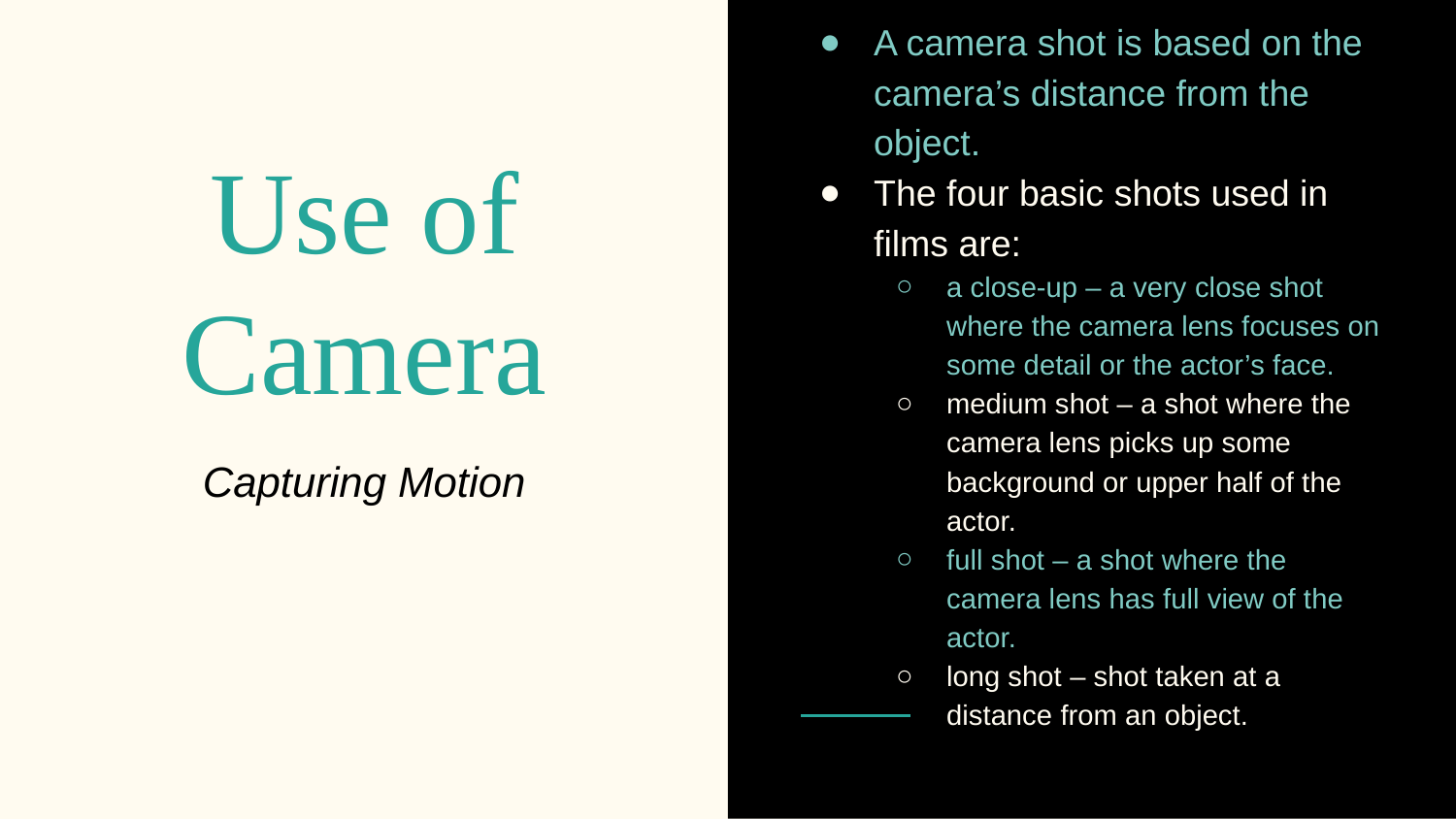

A camera shot is based on the camera’s distance from the object.
The four basic shots used in films are:
a close-up – a very close shot where the camera lens focuses on some detail or the actor’s face.
medium shot – a shot where the camera lens picks up some background or upper half of the actor.
full shot – a shot where the camera lens has full view of the actor.
long shot – shot taken at a distance from an object.

# Use of Camera
Capturing Motion